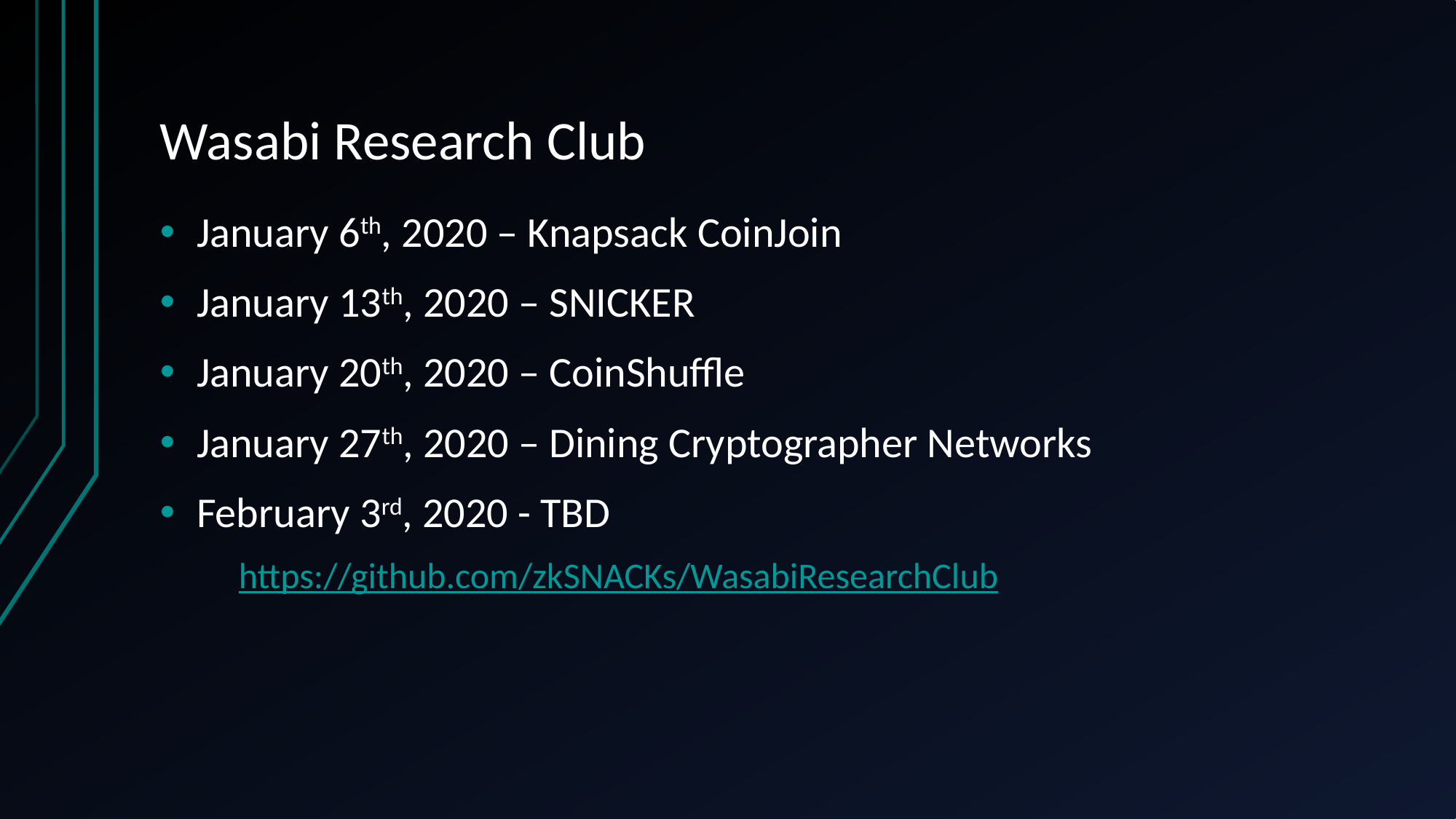

# Wasabi Research Club
January 6th, 2020 – Knapsack CoinJoin
January 13th, 2020 – SNICKER
January 20th, 2020 – CoinShuffle
January 27th, 2020 – Dining Cryptographer Networks
February 3rd, 2020 - TBD

https://github.com/zkSNACKs/WasabiResearchClub